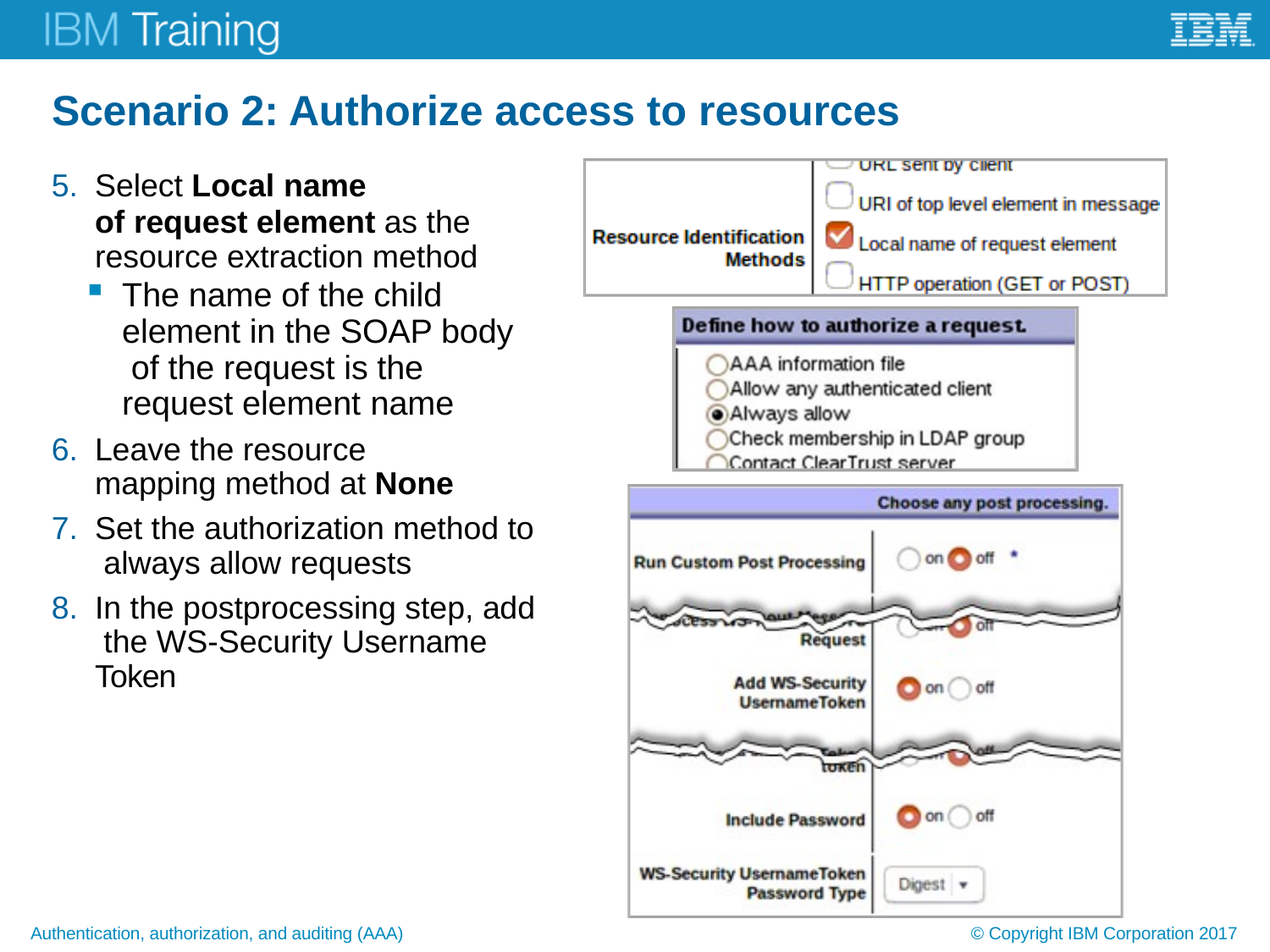

# Scenario 2: Authorize access to resources

Select Local name
of request element as the  resource extraction method
The name of the child  element in the SOAP body  of the request is the  request element name
Leave the resource  mapping method at None
Set the authorization method to  always allow requests
In the postprocessing step, add  the WS-Security Username  Token

Authentication, authorization, and auditing (AAA)
© Copyright IBM Corporation 2017